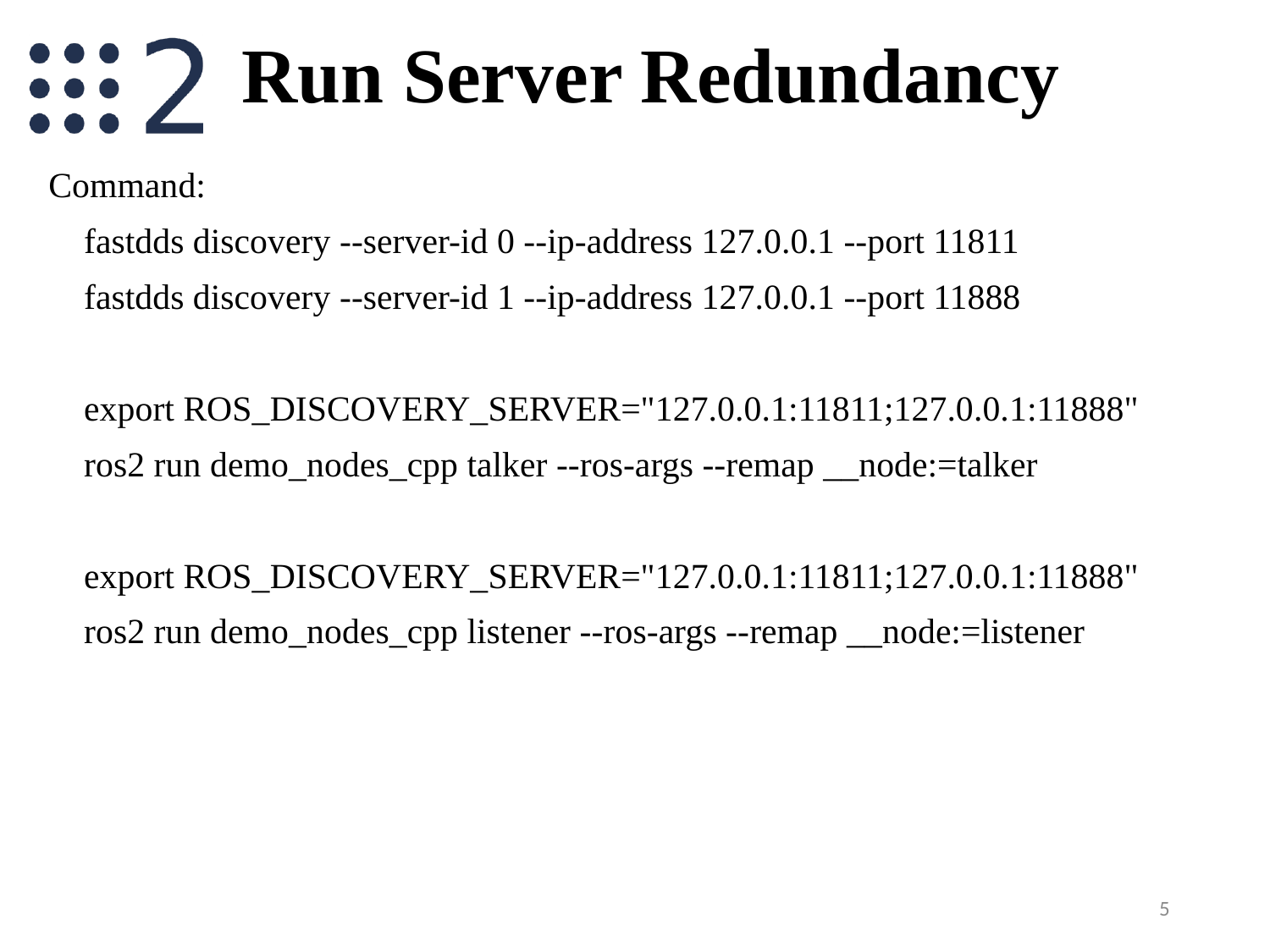

# Run Server Redundancy
Command:
    fastdds discovery --server-id 0 --ip-address 127.0.0.1 --port 11811
    fastdds discovery --server-id 1 --ip-address 127.0.0.1 --port 11888

    export ROS_DISCOVERY_SERVER="127.0.0.1:11811;127.0.0.1:11888"
    ros2 run demo_nodes_cpp talker --ros-args --remap __node:=talker

    export ROS_DISCOVERY_SERVER="127.0.0.1:11811;127.0.0.1:11888"
    ros2 run demo_nodes_cpp listener --ros-args --remap __node:=listener
5